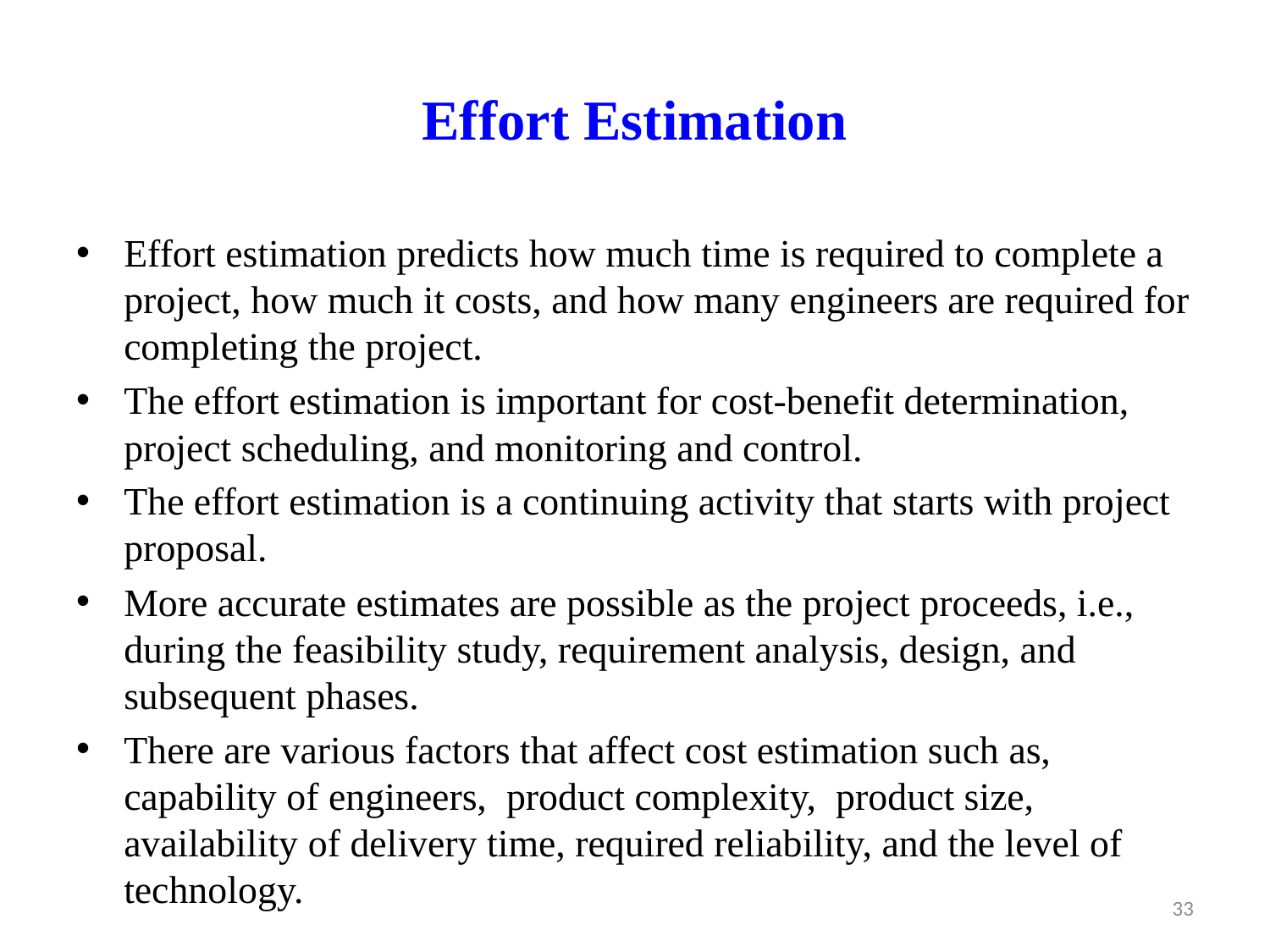

# Effort Estimation
Effort estimation predicts how much time is required to complete a project, how much it costs, and how many engineers are required for completing the project.
The effort estimation is important for cost-benefit determination, project scheduling, and monitoring and control.
The effort estimation is a continuing activity that starts with project proposal.
More accurate estimates are possible as the project proceeds, i.e., during the feasibility study, requirement analysis, design, and subsequent phases.
There are various factors that affect cost estimation such as, capability of engineers,  product complexity,  product size, availability of delivery time, required reliability, and the level of technology.
33